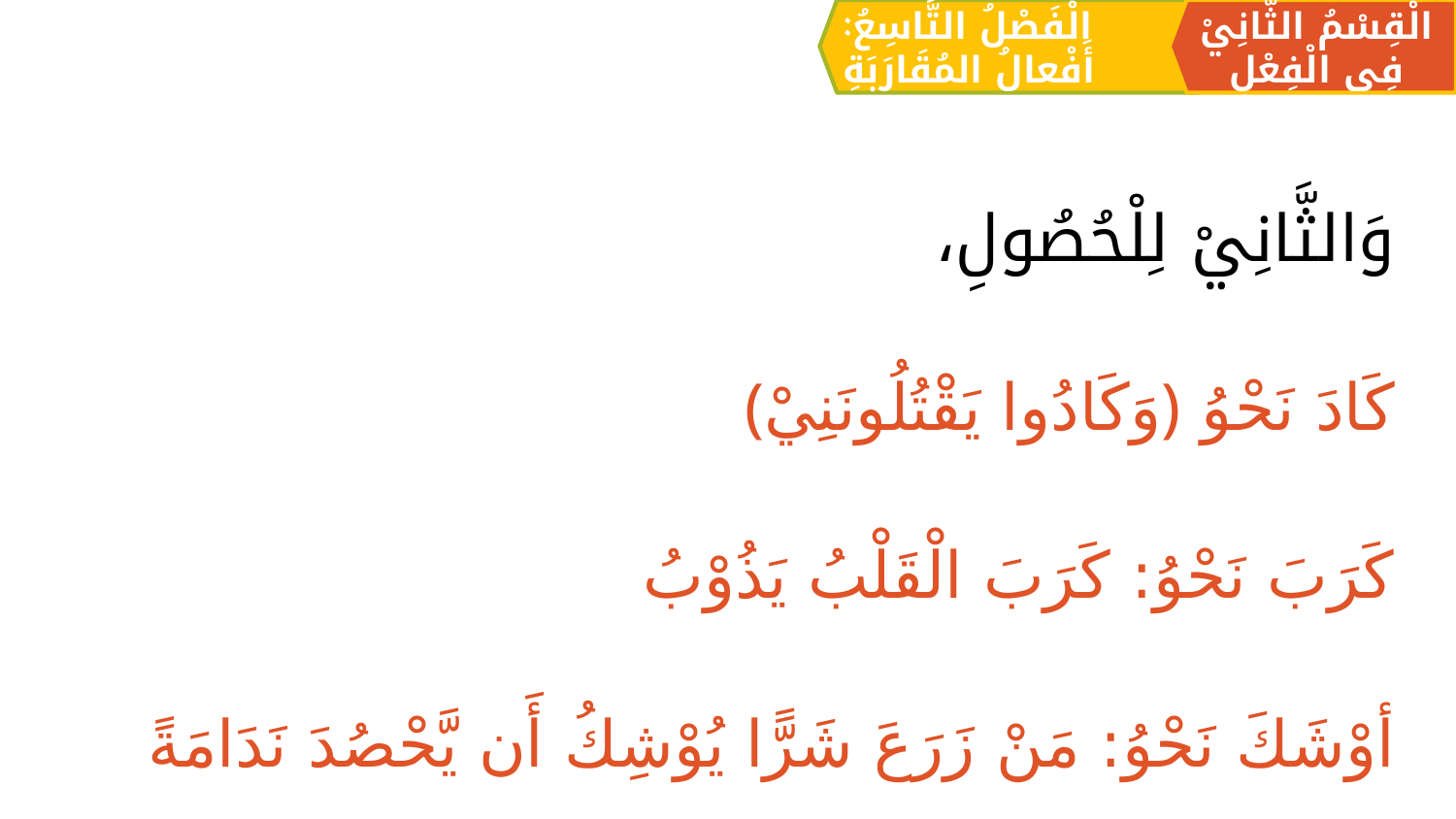

الْقِسْمُ الثَّانِيْ فِي الْفِعْلِ
الْفَصْلُ التَّاسِعُ: أَفْعالُ المُقَارَبَةِ
وَالثَّانِيْ لِلْحُصُولِ،
كَادَ نَحْوُ ﴿وَكَادُوا يَقْتُلُونَنِيْ﴾
كَرَبَ نَحْوُ: كَرَبَ الْقَلْبُ يَذُوْبُ
أوْشَكَ نَحْوُ: مَنْ زَرَعَ شَرًّا يُوْشِكُ أَن يَّحْصُدَ نَدَامَةً